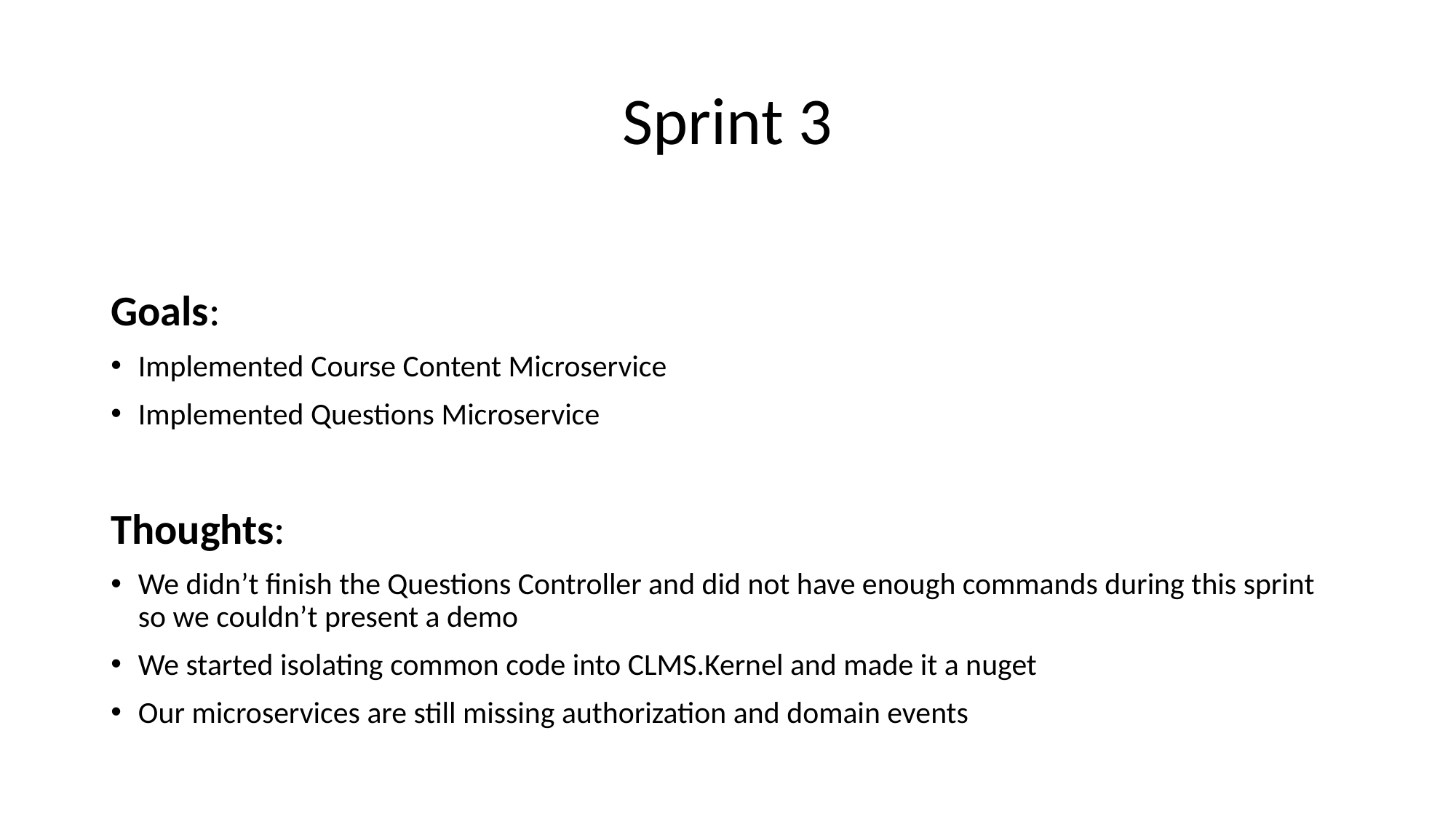

# Sprint 3

Goals:
Implemented Course Content Microservice
Implemented Questions Microservice

Thoughts:
We didn’t finish the Questions Controller and did not have enough commands during this sprint so we couldn’t present a demo
We started isolating common code into CLMS.Kernel and made it a nuget
Our microservices are still missing authorization and domain events